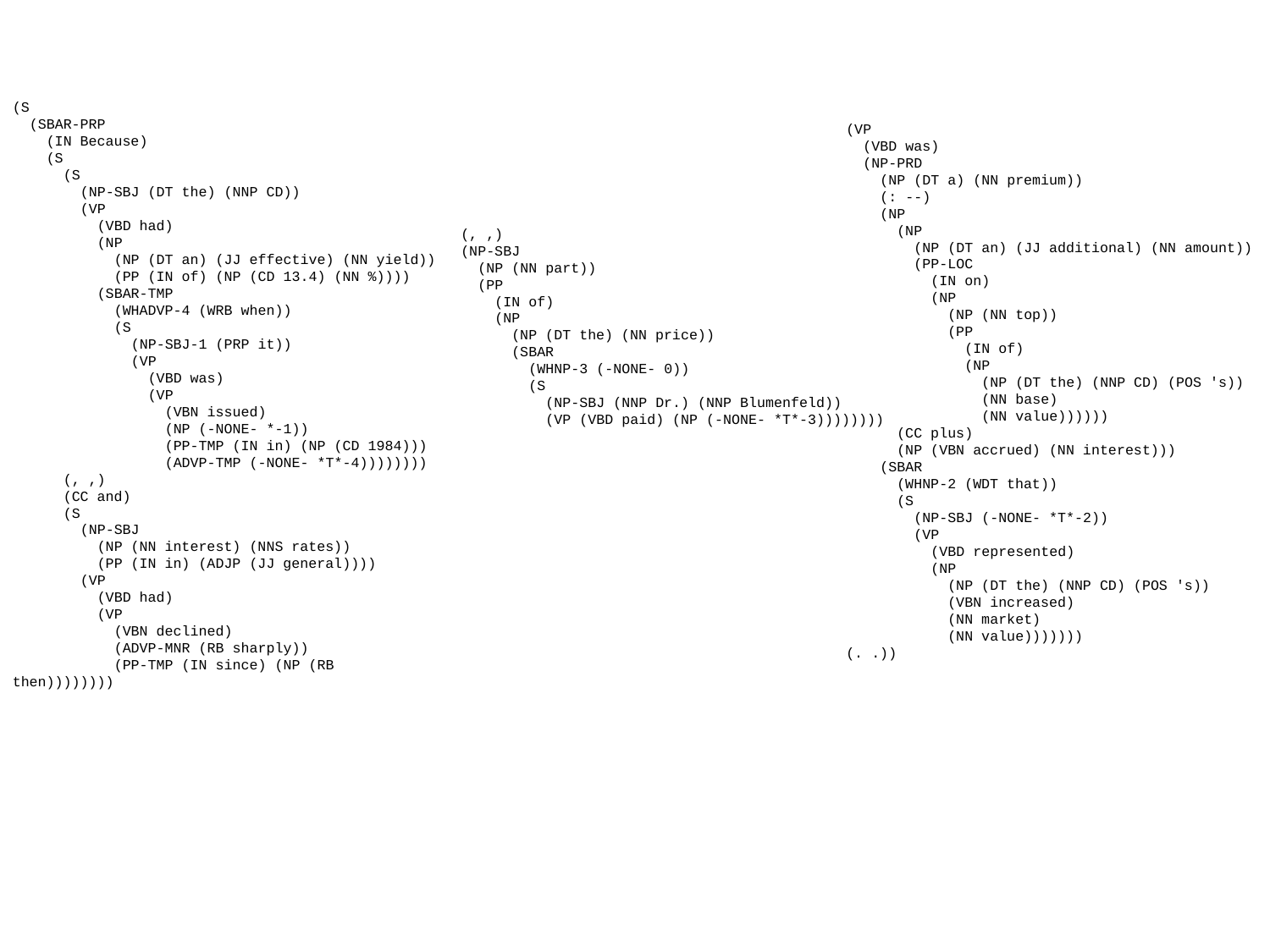

(S
  (SBAR-PRP
    (IN Because)
    (S
      (S
        (NP-SBJ (DT the) (NNP CD))
        (VP
          (VBD had)
          (NP
            (NP (DT an) (JJ effective) (NN yield))
            (PP (IN of) (NP (CD 13.4) (NN %))))
          (SBAR-TMP
            (WHADVP-4 (WRB when))
            (S
              (NP-SBJ-1 (PRP it))
              (VP
                (VBD was)
                (VP
                  (VBN issued)
                  (NP (-NONE- *-1))
                  (PP-TMP (IN in) (NP (CD 1984)))
                  (ADVP-TMP (-NONE- *T*-4))))))))
      (, ,)
      (CC and)
      (S
        (NP-SBJ
          (NP (NN interest) (NNS rates))
          (PP (IN in) (ADJP (JJ general))))
        (VP
          (VBD had)
          (VP
            (VBN declined)
            (ADVP-MNR (RB sharply))
            (PP-TMP (IN since) (NP (RB then))))))))

  (VP
    (VBD was)
    (NP-PRD
      (NP (DT a) (NN premium))
      (: --)
      (NP
        (NP
          (NP (DT an) (JJ additional) (NN amount))
          (PP-LOC
            (IN on)
            (NP
              (NP (NN top))
              (PP
                (IN of)
                (NP
                  (NP (DT the) (NNP CD) (POS 's))
                  (NN base)
                  (NN value))))))
        (CC plus)
        (NP (VBN accrued) (NN interest)))
      (SBAR
        (WHNP-2 (WDT that))
        (S
          (NP-SBJ (-NONE- *T*-2))
          (VP
            (VBD represented)
            (NP
              (NP (DT the) (NNP CD) (POS 's))
              (VBN increased)
              (NN market)
              (NN value)))))))
  (. .))
  (, ,)
  (NP-SBJ
    (NP (NN part))
    (PP
      (IN of)
      (NP
        (NP (DT the) (NN price))
        (SBAR
          (WHNP-3 (-NONE- 0))
          (S
            (NP-SBJ (NNP Dr.) (NNP Blumenfeld))
            (VP (VBD paid) (NP (-NONE- *T*-3))))))))